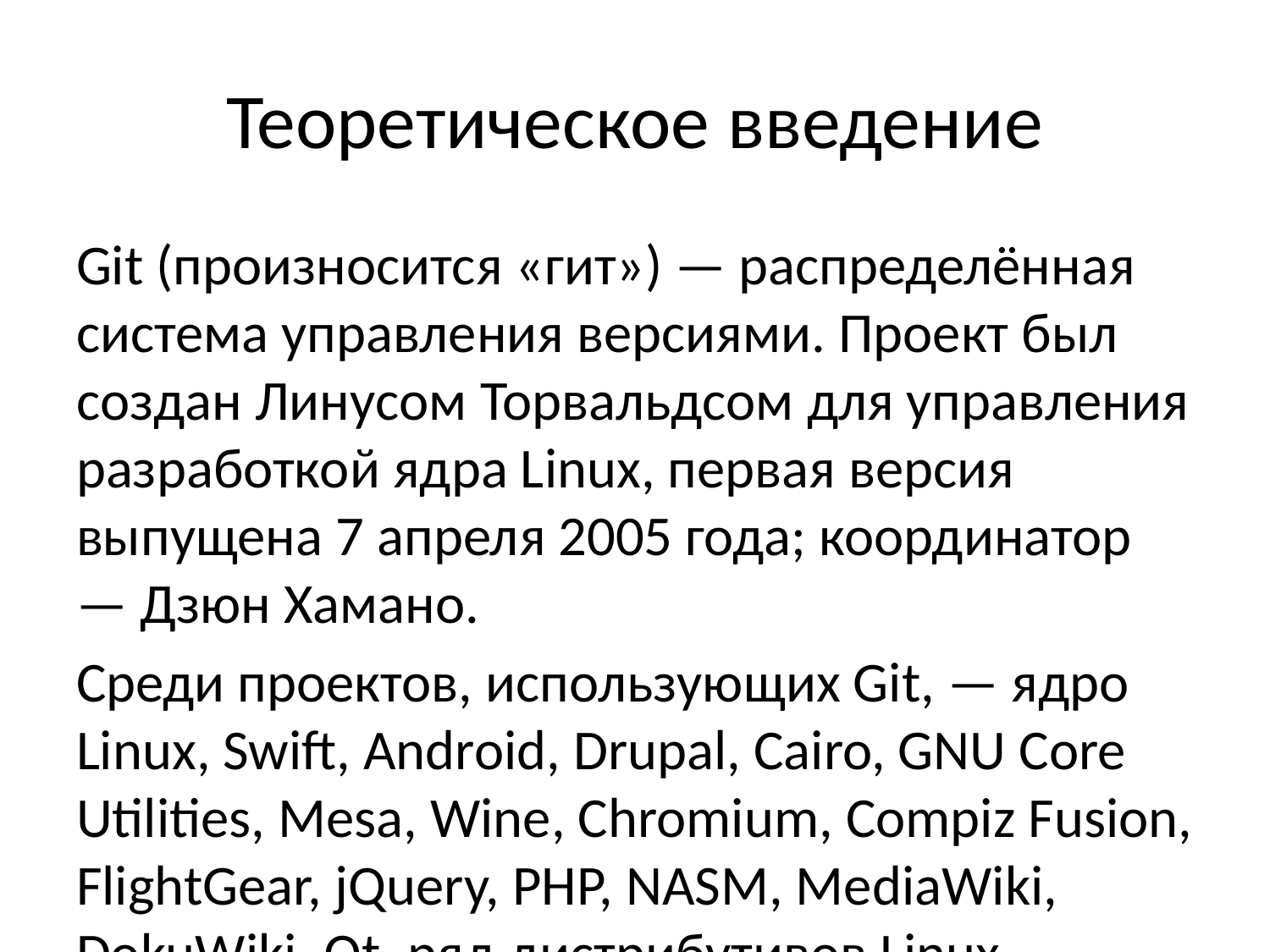

# Теоретическое введение
Git (произносится «гит») — распределённая система управления версиями. Проект был создан Линусом Торвальдсом для управления разработкой ядра Linux, первая версия выпущена 7 апреля 2005 года; координатор — Дзюн Хамано.
Среди проектов, использующих Git, — ядро Linux, Swift, Android, Drupal, Cairo, GNU Core Utilities, Mesa, Wine, Chromium, Compiz Fusion, FlightGear, jQuery, PHP, NASM, MediaWiki, DokuWiki, Qt, ряд дистрибутивов Linux.
Программа является свободной и выпущена под лицензией GNU GPL версии 2. По умолчанию используется TCP-порт 9418.